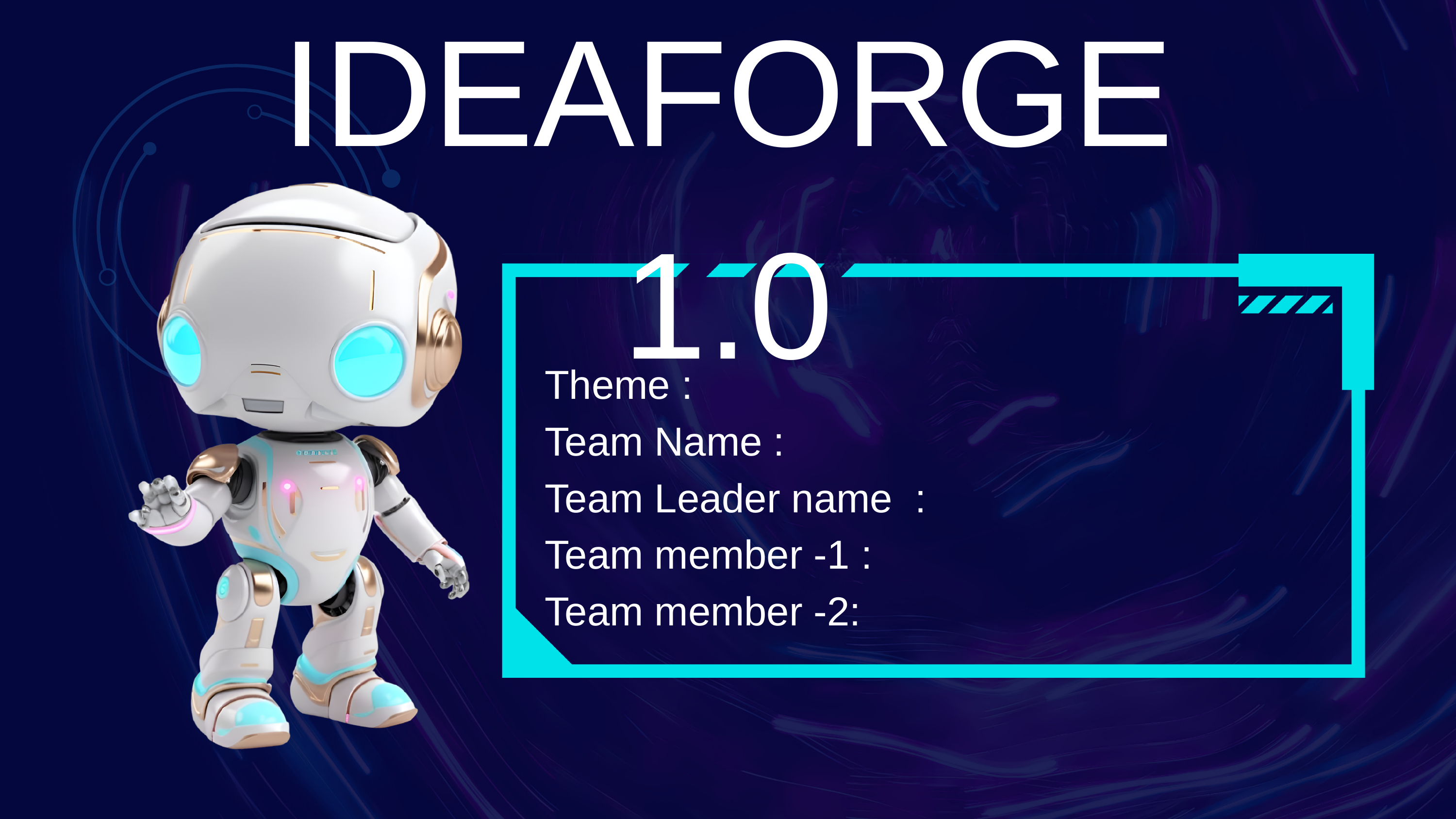

IDEAFORGE 1.0

Theme :
Team Name :
Team Leader name  :
Team member -1 :
Team member -2: